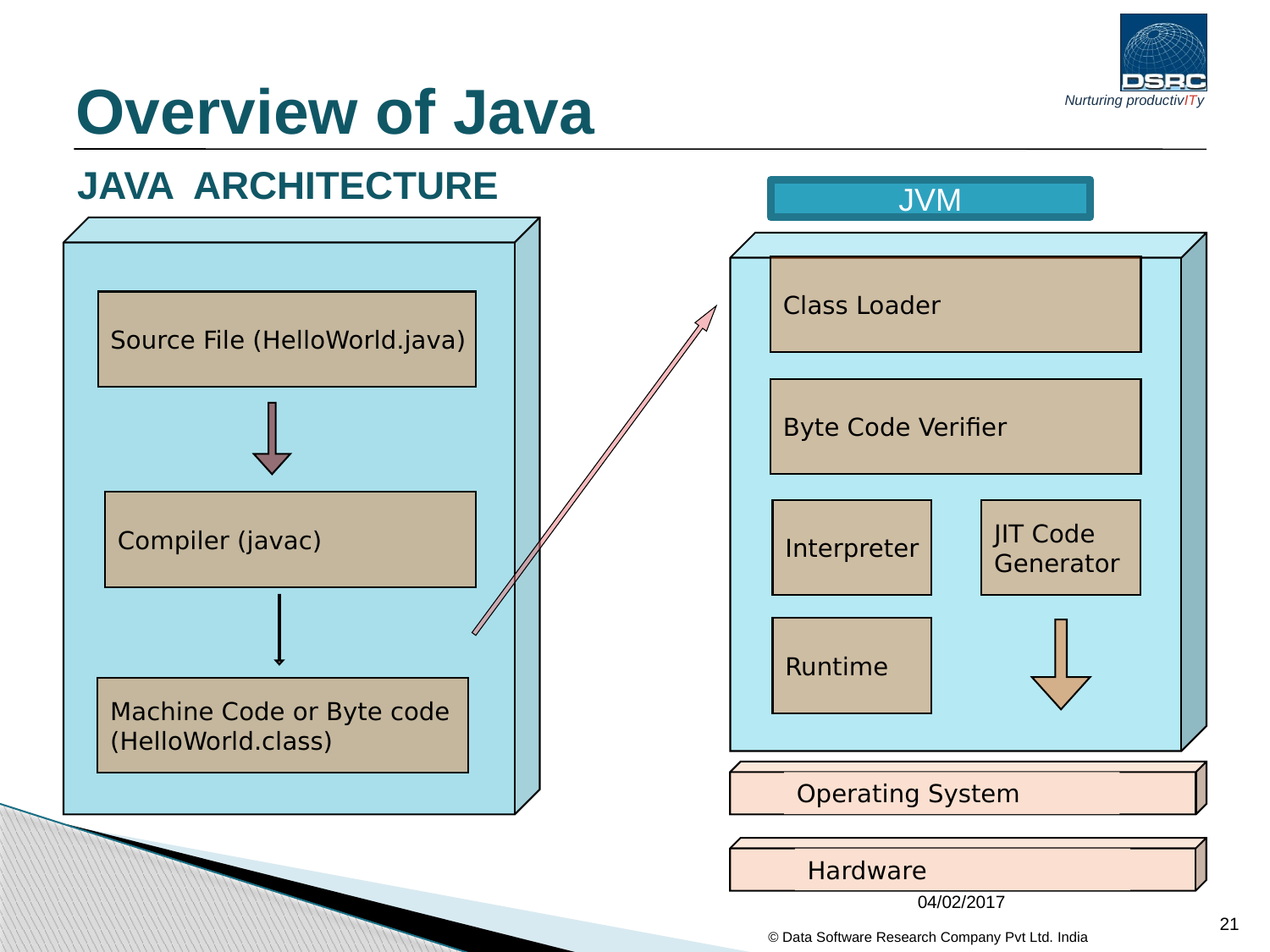

Overview of Java
# JAVA  ARCHITECTURE
JVM

Class Loader
Source File (HelloWorld.java)

Byte Code Verifier

Compiler (javac)

Interpreter
JIT Code Generator
Runtime

Machine Code or Byte code
(HelloWorld.class)

Operating System

Hardware
04/02/2017
21